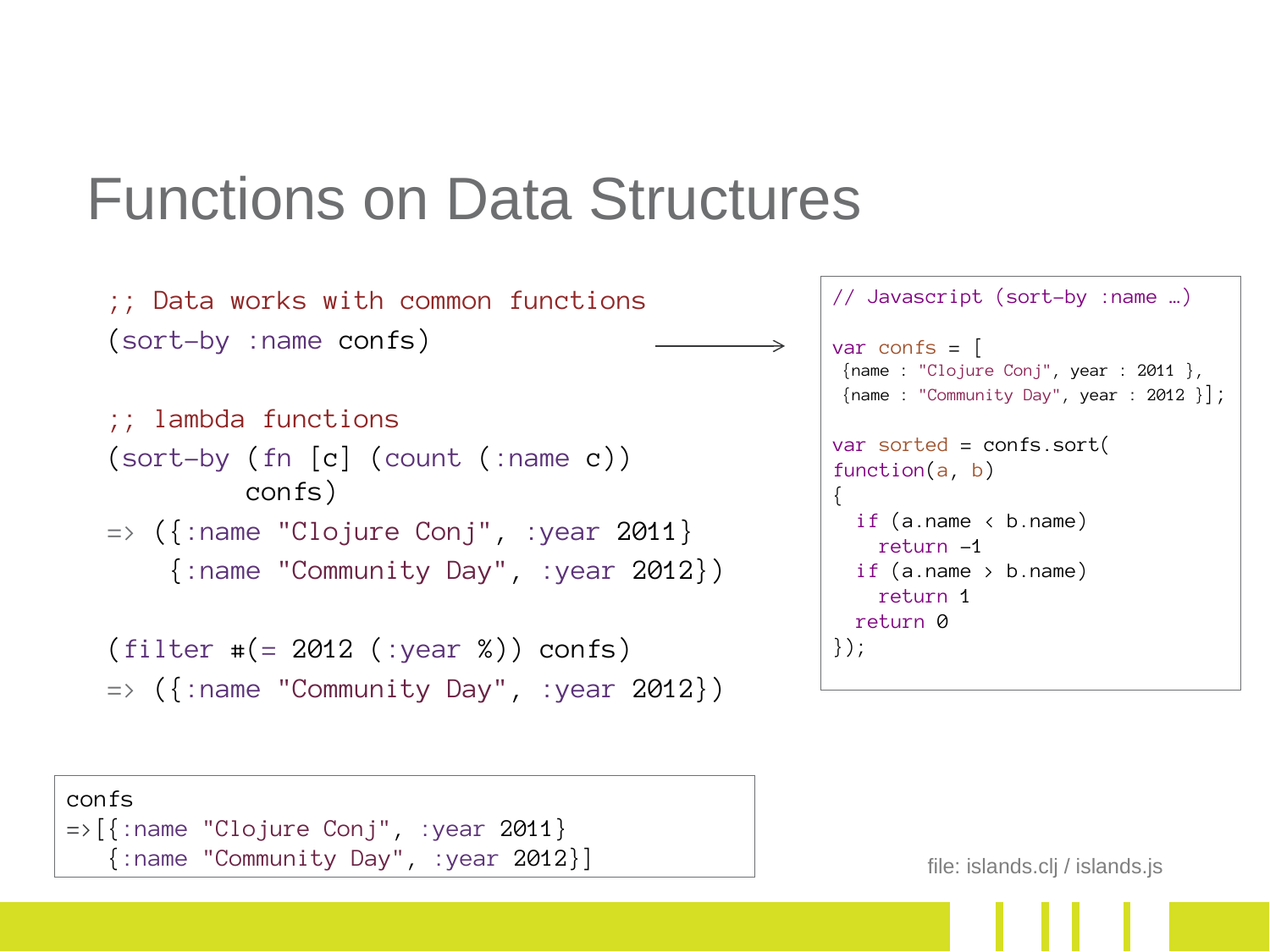

# Functions on Data Structures
;; Data works with common functions
(sort-by :name confs)

;; lambda functions
(sort-by (fn [c] (count (:name c))
         confs)
=> ({:name "Clojure Conj", :year 2011}
    {:name "Community Day", :year 2012})

(filter #(= 2012 (:year %)) confs)
=> ({:name "Community Day", :year 2012})

// Javascript (sort-by :name …)

var confs = [
 {name : "Clojure Conj", year : 2011 },
 {name : "Community Day", year : 2012 }];
var sorted = confs.sort(
function(a, b)
{
  if (a.name < b.name)
    return -1
  if (a.name > b.name)
    return 1
  return 0
});

confs
=>[{:name "Clojure Conj", :year 2011}
   {:name "Community Day", :year 2012}]
file: islands.clj / islands.js